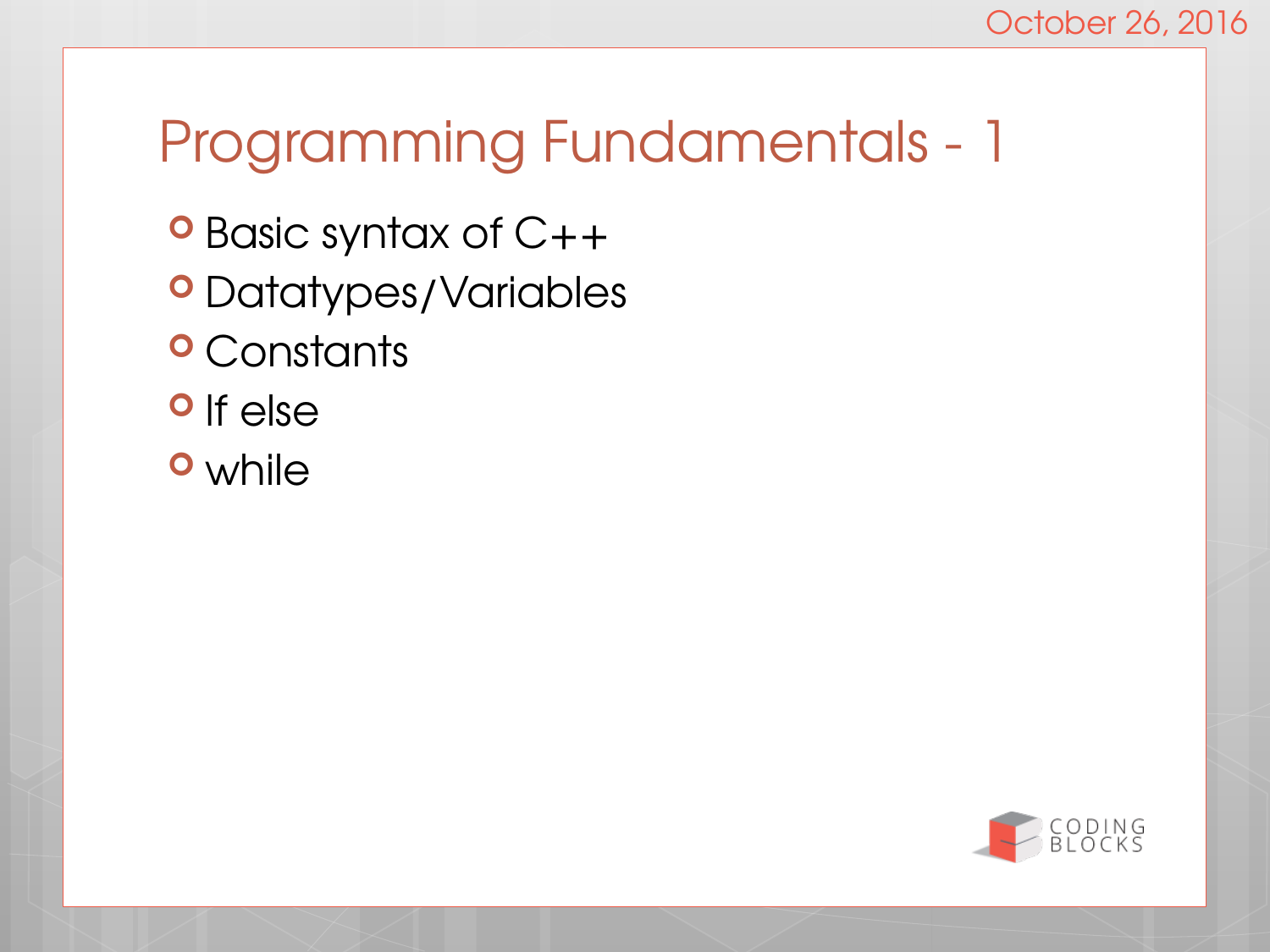

October 26, 2016
# Programming Fundamentals - 1
Basic syntax of C++
Datatypes/Variables
Constants
If else
while